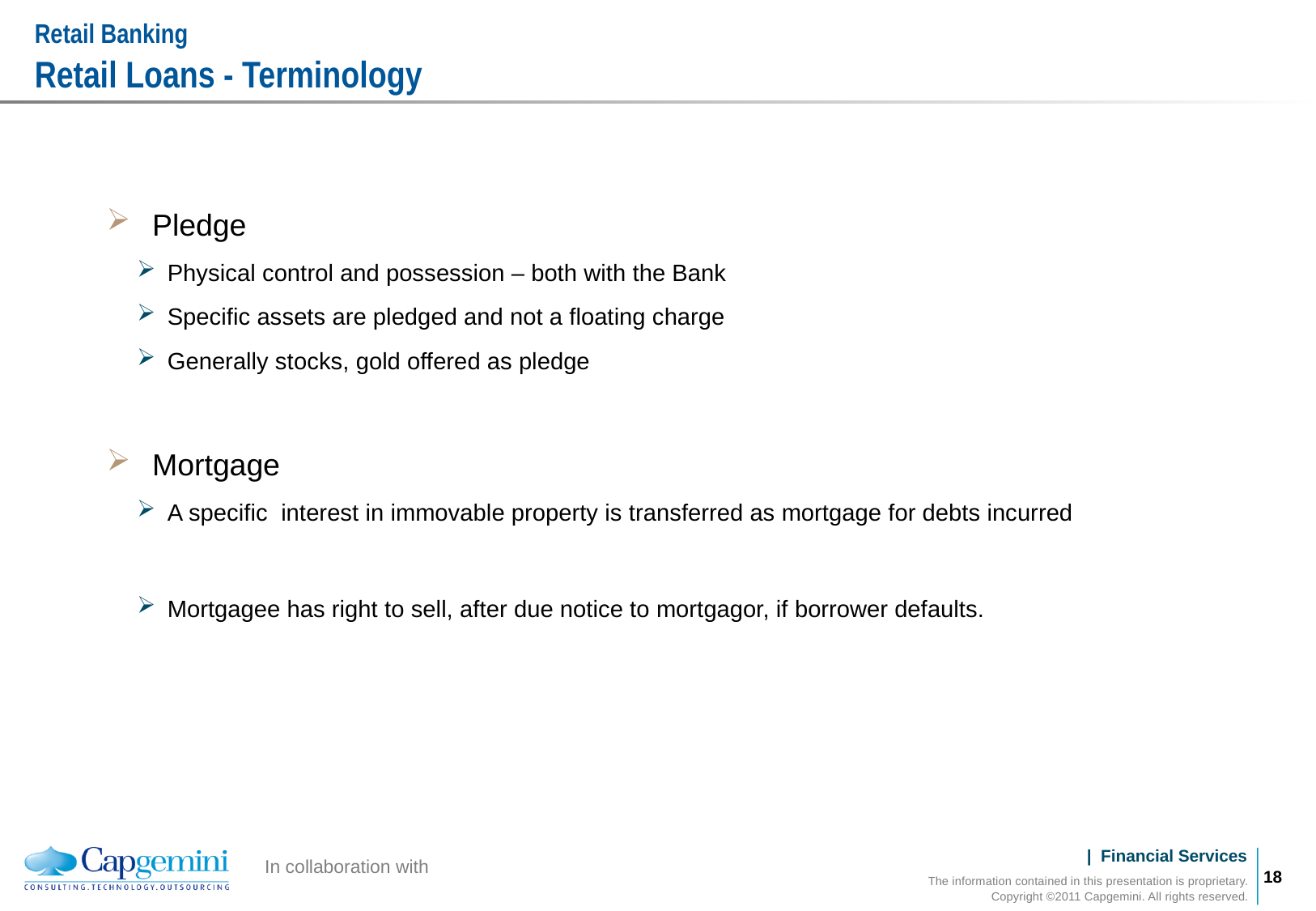

# Retail Banking Retail Loans - Terminology
Pledge
Physical control and possession – both with the Bank
Specific assets are pledged and not a floating charge
Generally stocks, gold offered as pledge

Mortgage
A specific  interest in immovable property is transferred as mortgage for debts incurred

Mortgagee has right to sell, after due notice to mortgagor, if borrower defaults.